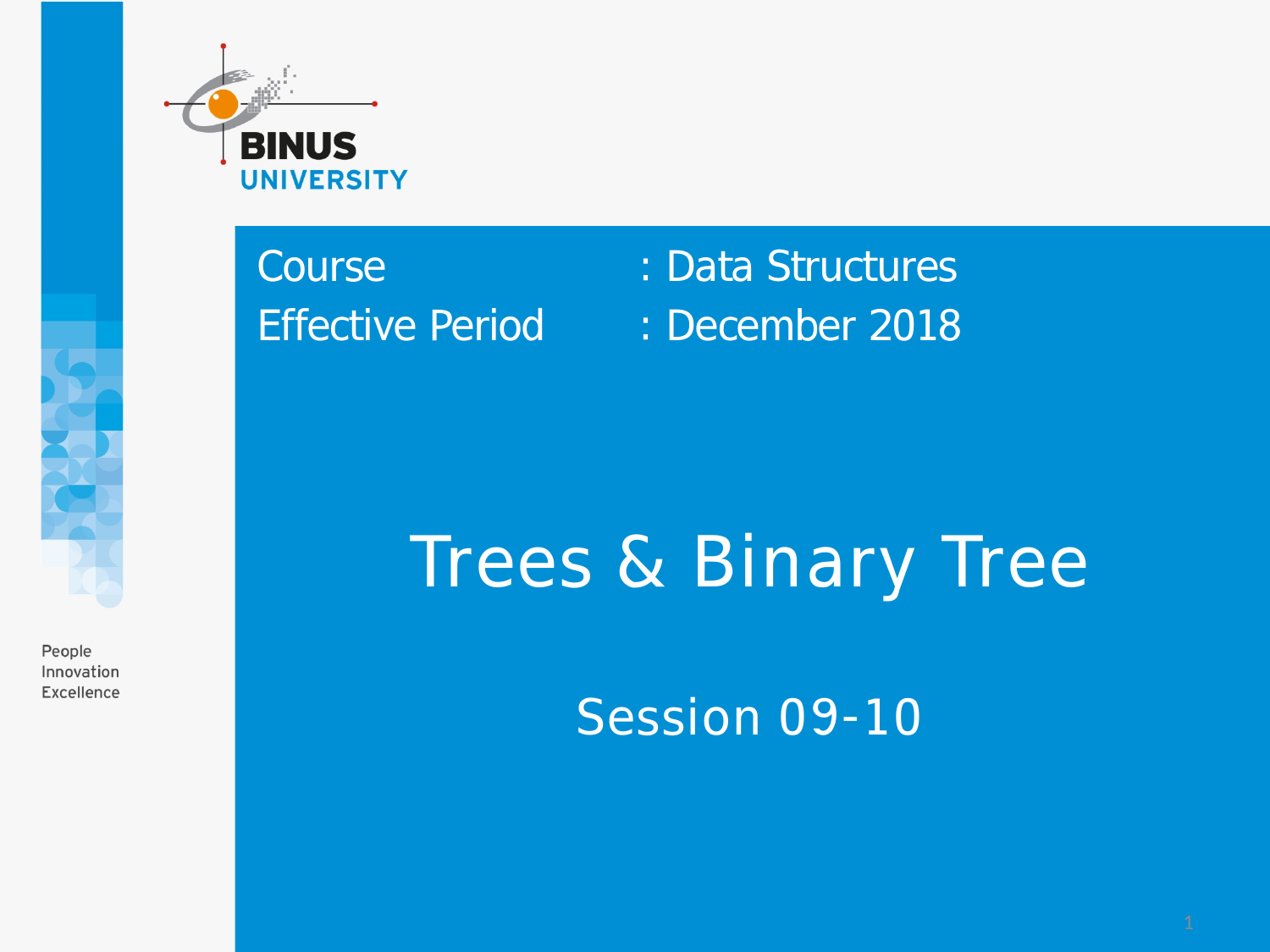

Course			: Data Structures
Effective Period	: December 2018
# Trees & Binary Tree Session 09-10
1